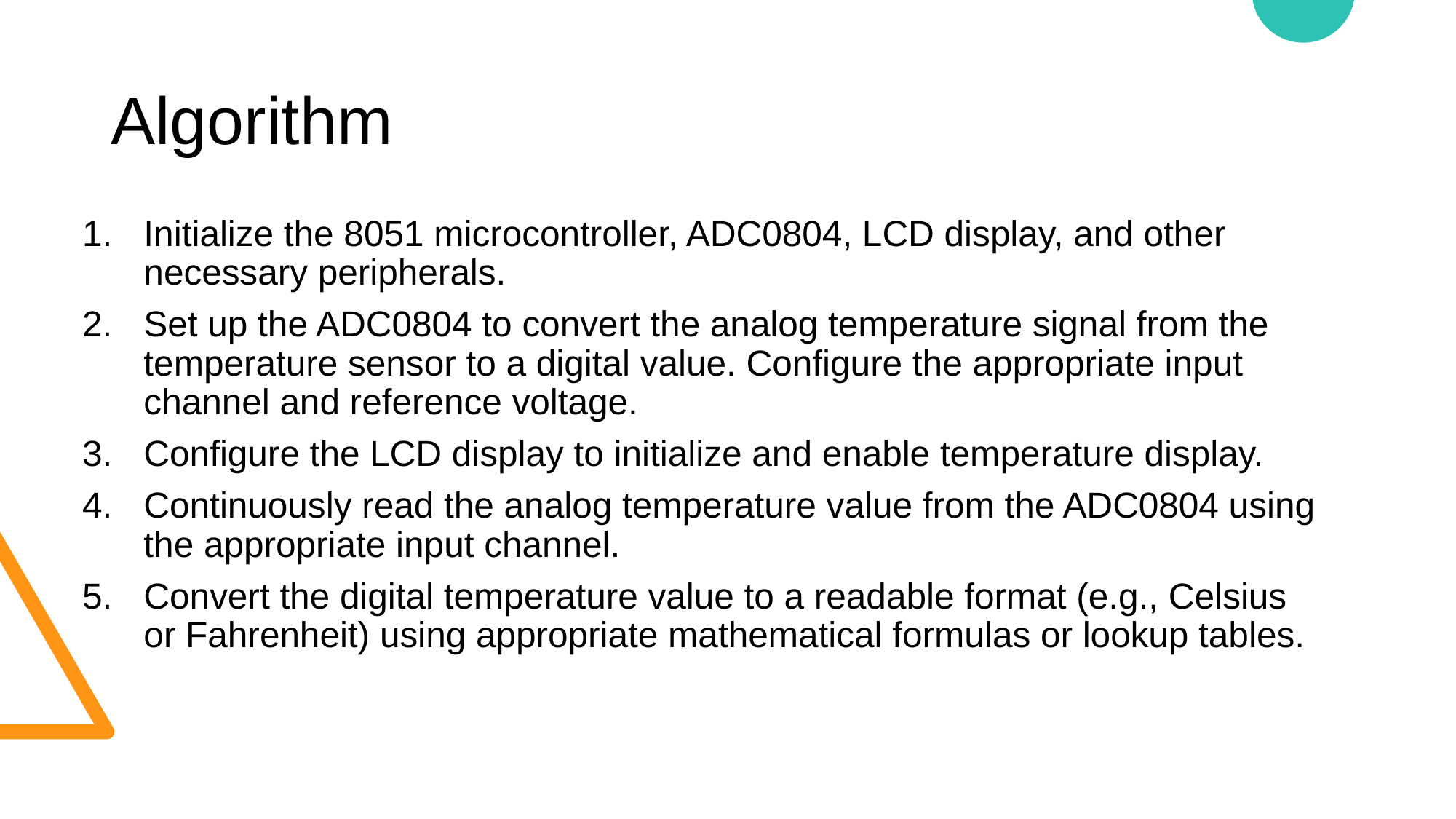

# Algorithm
Initialize the 8051 microcontroller, ADC0804, LCD display, and other necessary peripherals.
Set up the ADC0804 to convert the analog temperature signal from the temperature sensor to a digital value. Configure the appropriate input channel and reference voltage.
Configure the LCD display to initialize and enable temperature display.
Continuously read the analog temperature value from the ADC0804 using the appropriate input channel.
Convert the digital temperature value to a readable format (e.g., Celsius or Fahrenheit) using appropriate mathematical formulas or lookup tables.